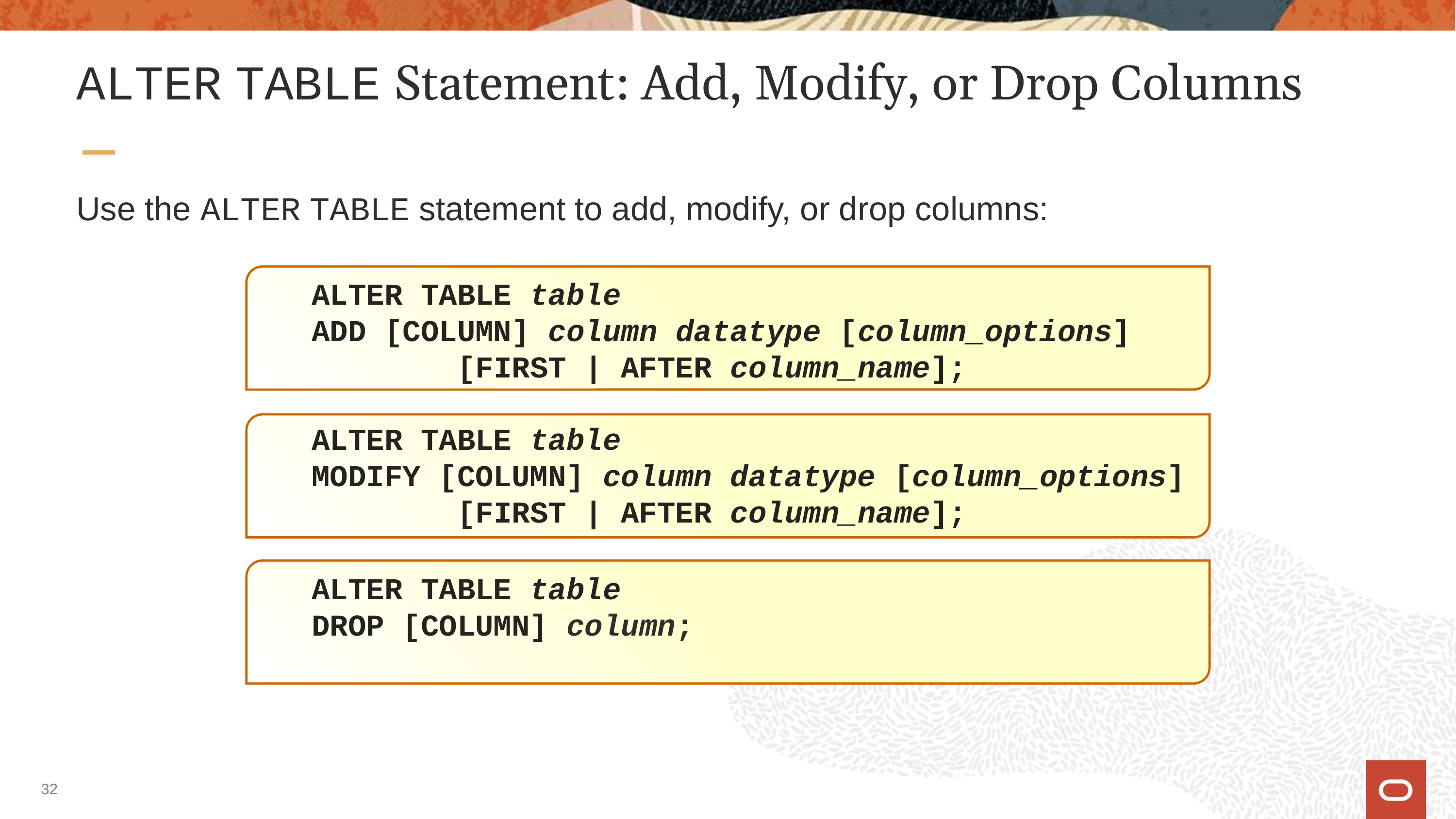

# ALTER TABLE Statement: Add, Modify, or Drop Columns
Use the ALTER TABLE statement to add, modify, or drop columns:

ALTER TABLE table
ADD [COLUMN] column datatype [column_options]
        [FIRST | AFTER column_name];

ALTER TABLE table
MODIFY [COLUMN] column datatype [column_options]
        [FIRST | AFTER column_name];
ALTER TABLE table
DROP [COLUMN] column;